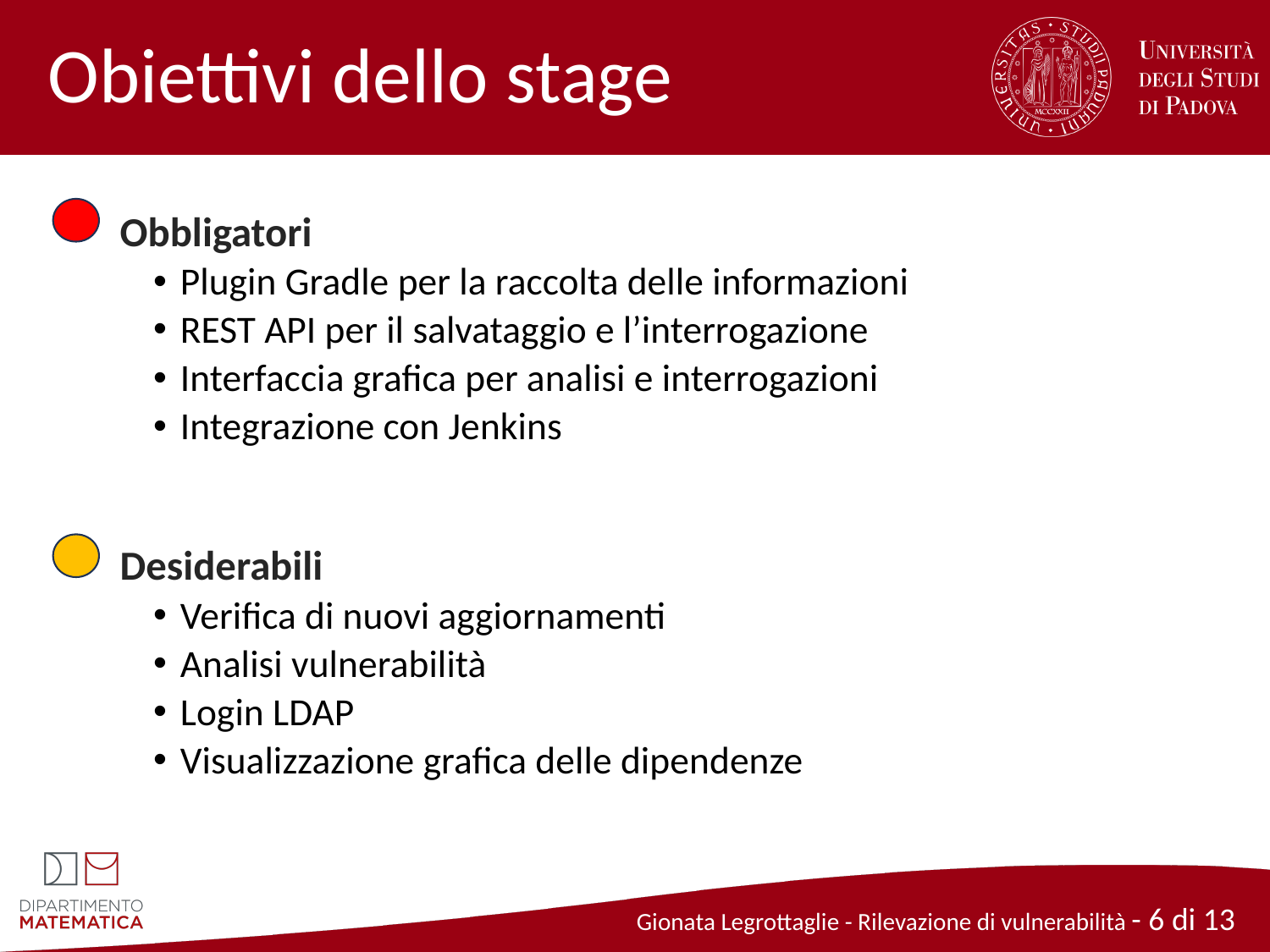

# Obiettivi dello stage
  Obbligatori
Plugin Gradle per la raccolta delle informazioni
REST API per il salvataggio e l’interrogazione
Interfaccia grafica per analisi e interrogazioni
Integrazione con Jenkins

  Desiderabili
Verifica di nuovi aggiornamenti
Analisi vulnerabilità
Login LDAP
Visualizzazione grafica delle dipendenze

Gionata Legrottaglie - Rilevazione di vulnerabilità - 6 di 13